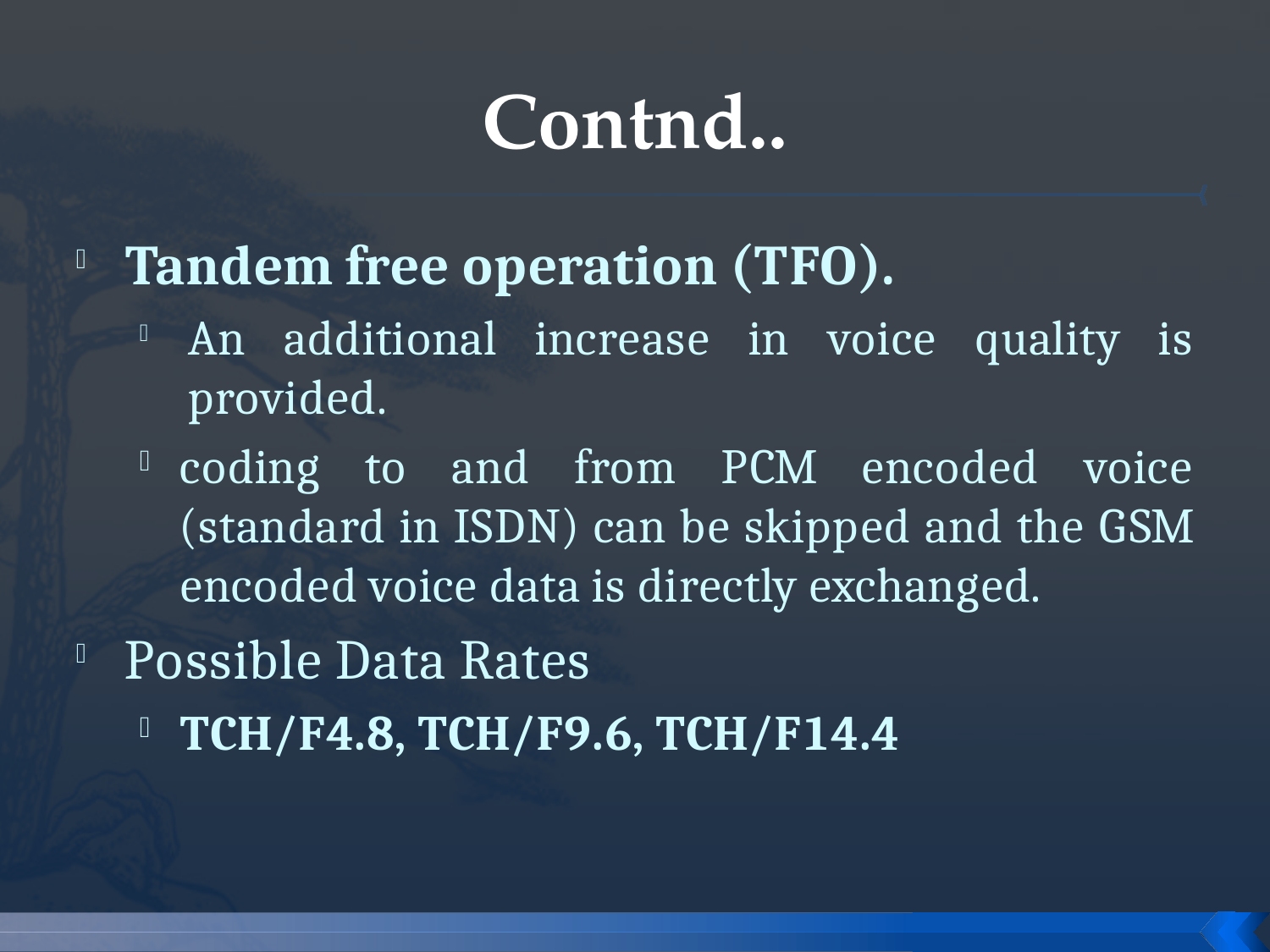

# Contnd..
Tandem free operation (TFO).
An additional increase in voice quality is provided.
coding to and from PCM encoded voice (standard in ISDN) can be skipped and the GSM encoded voice data is directly exchanged.
Possible Data Rates
TCH/F4.8, TCH/F9.6, TCH/F14.4